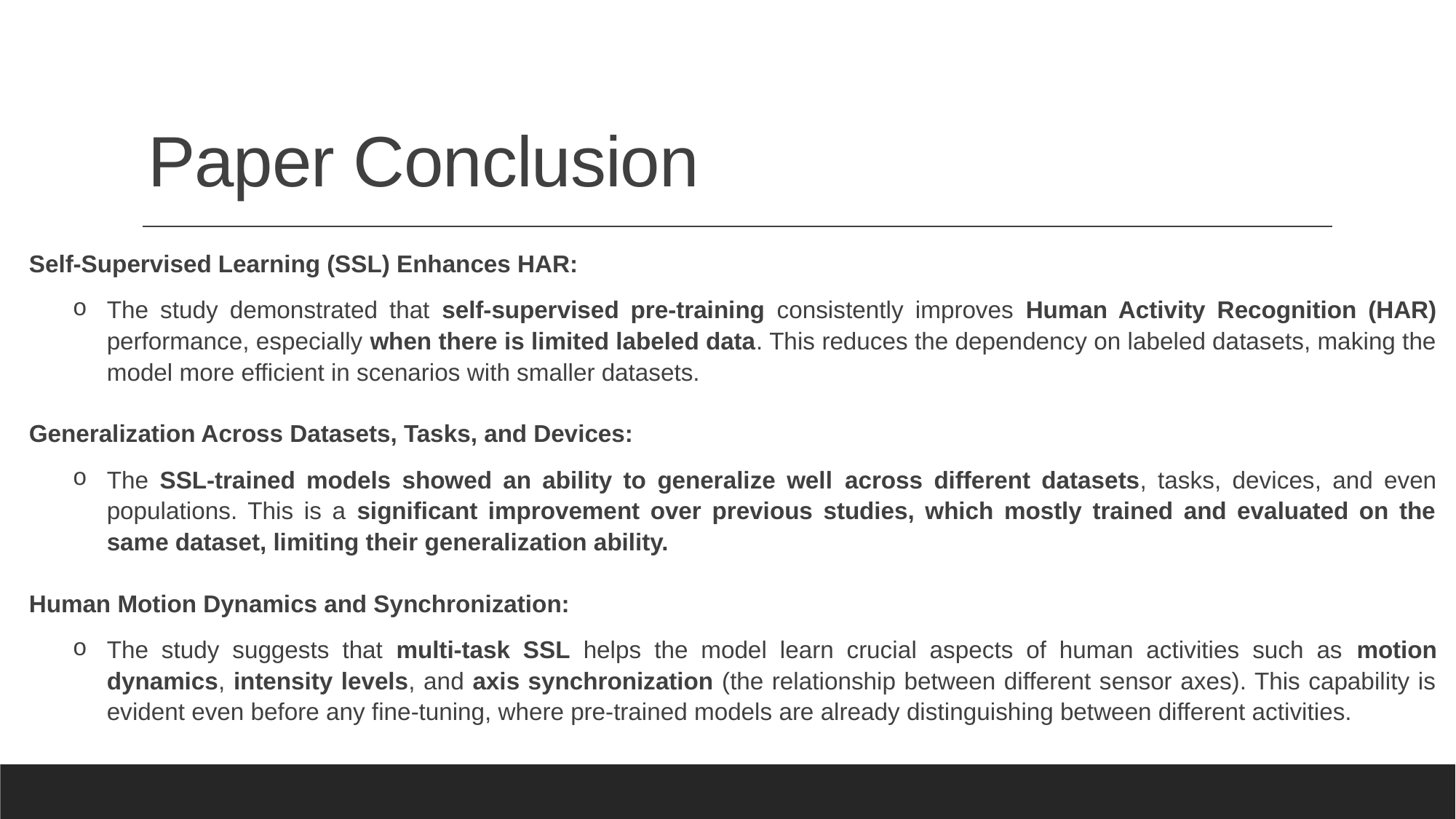

# Paper Conclusion
Self-Supervised Learning (SSL) Enhances HAR:
The study demonstrated that self-supervised pre-training consistently improves Human Activity Recognition (HAR) performance, especially when there is limited labeled data. This reduces the dependency on labeled datasets, making the model more efficient in scenarios with smaller datasets.
Generalization Across Datasets, Tasks, and Devices:
The SSL-trained models showed an ability to generalize well across different datasets, tasks, devices, and even populations. This is a significant improvement over previous studies, which mostly trained and evaluated on the same dataset, limiting their generalization ability.
Human Motion Dynamics and Synchronization:
The study suggests that multi-task SSL helps the model learn crucial aspects of human activities such as motion dynamics, intensity levels, and axis synchronization (the relationship between different sensor axes). This capability is evident even before any fine-tuning, where pre-trained models are already distinguishing between different activities.